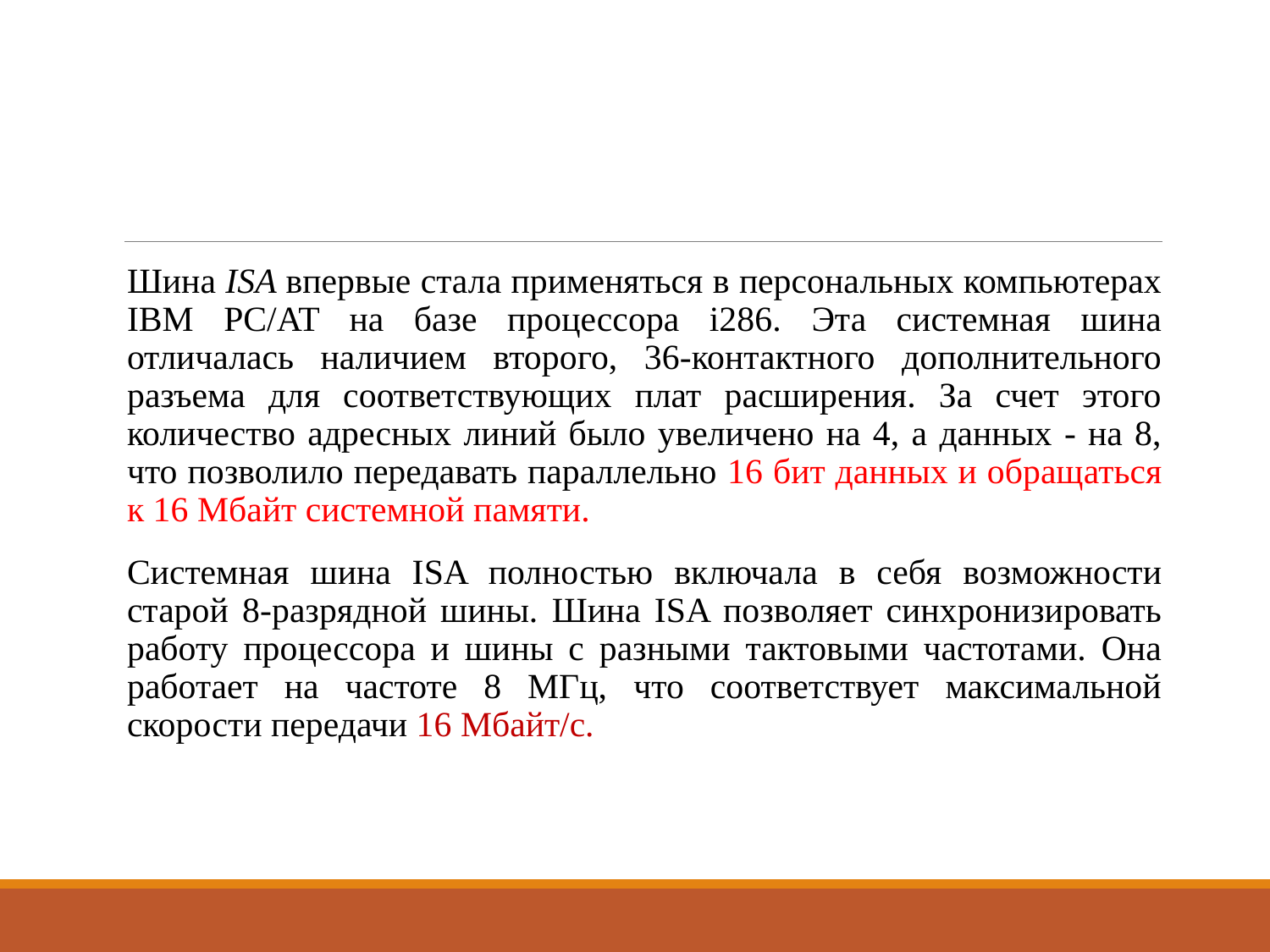

#
Шина ISA впервые стала применяться в персональных компьютерах IBM PC/AT на базе процессора i286. Эта системная шина отличалась наличием второго, 36-контактного дополнительного разъема для соответствующих плат расширения. За счет этого количество адресных линий было увеличено на 4, а данных - на 8, что позволило передавать параллельно 16 бит данных и обращаться к 16 Мбайт системной памяти.
Системная шина ISA полностью включала в себя возможности старой 8-разрядной шины. Шина ISA позволяет синхронизировать работу процессора и шины с разными тактовыми частотами. Она работает на частоте 8 МГц, что соответствует максимальной скорости передачи 16 Мбайт/с.